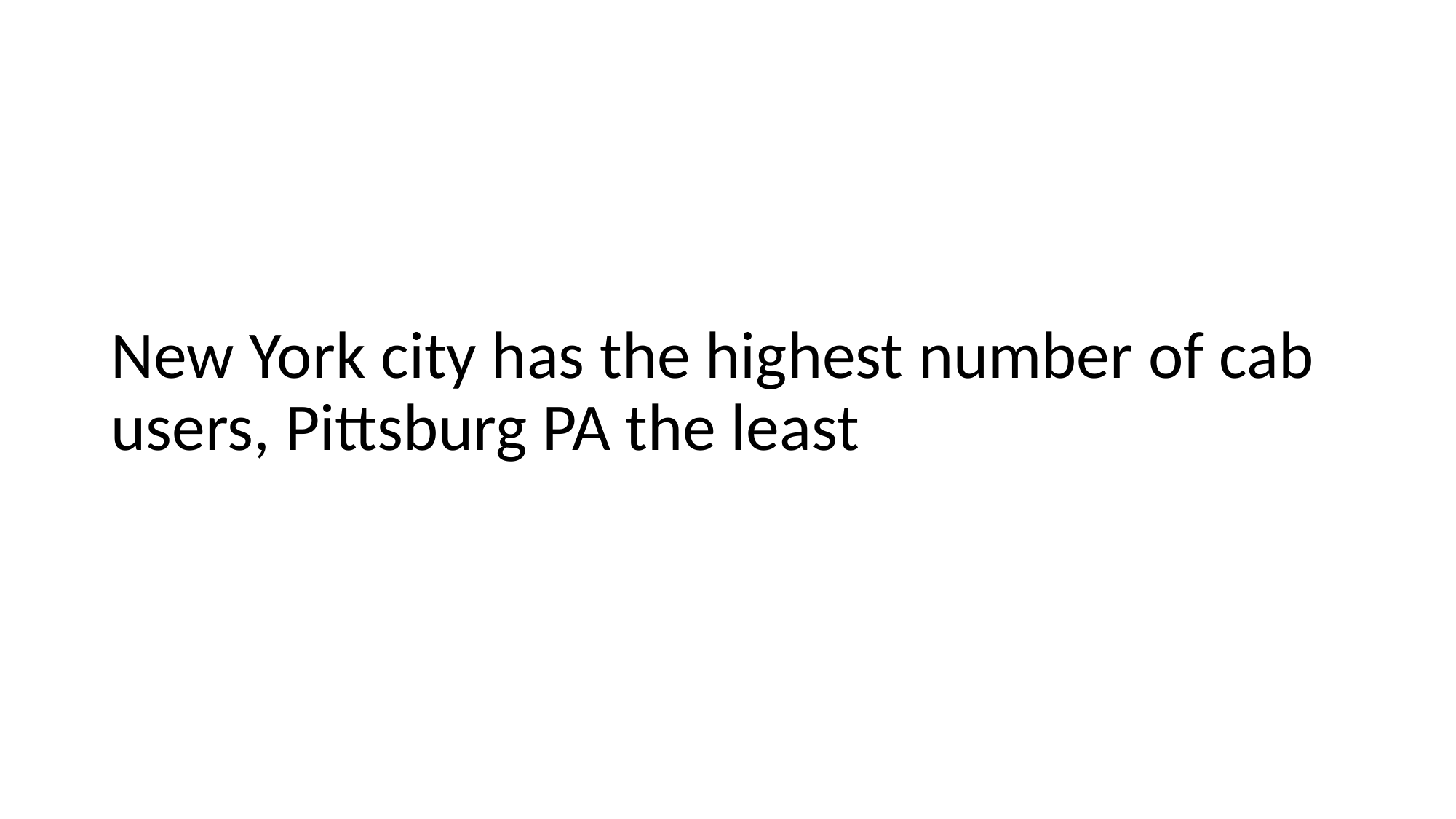

# New York city has the highest number of cab users, Pittsburg PA the least